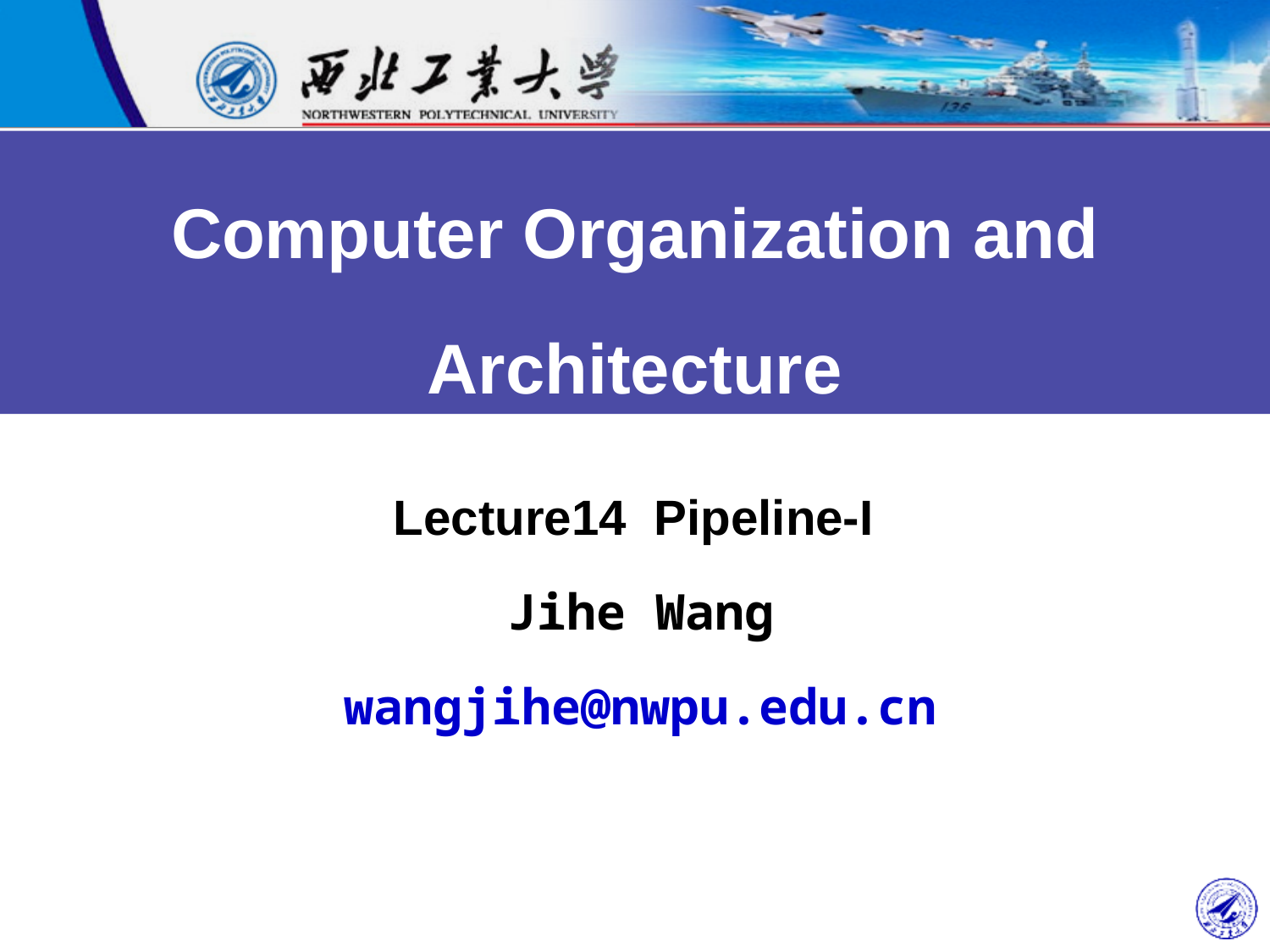

Computer Organization and Architecture
Lecture14  Pipeline-I
Jihe Wang
wangjihe@nwpu.edu.cn